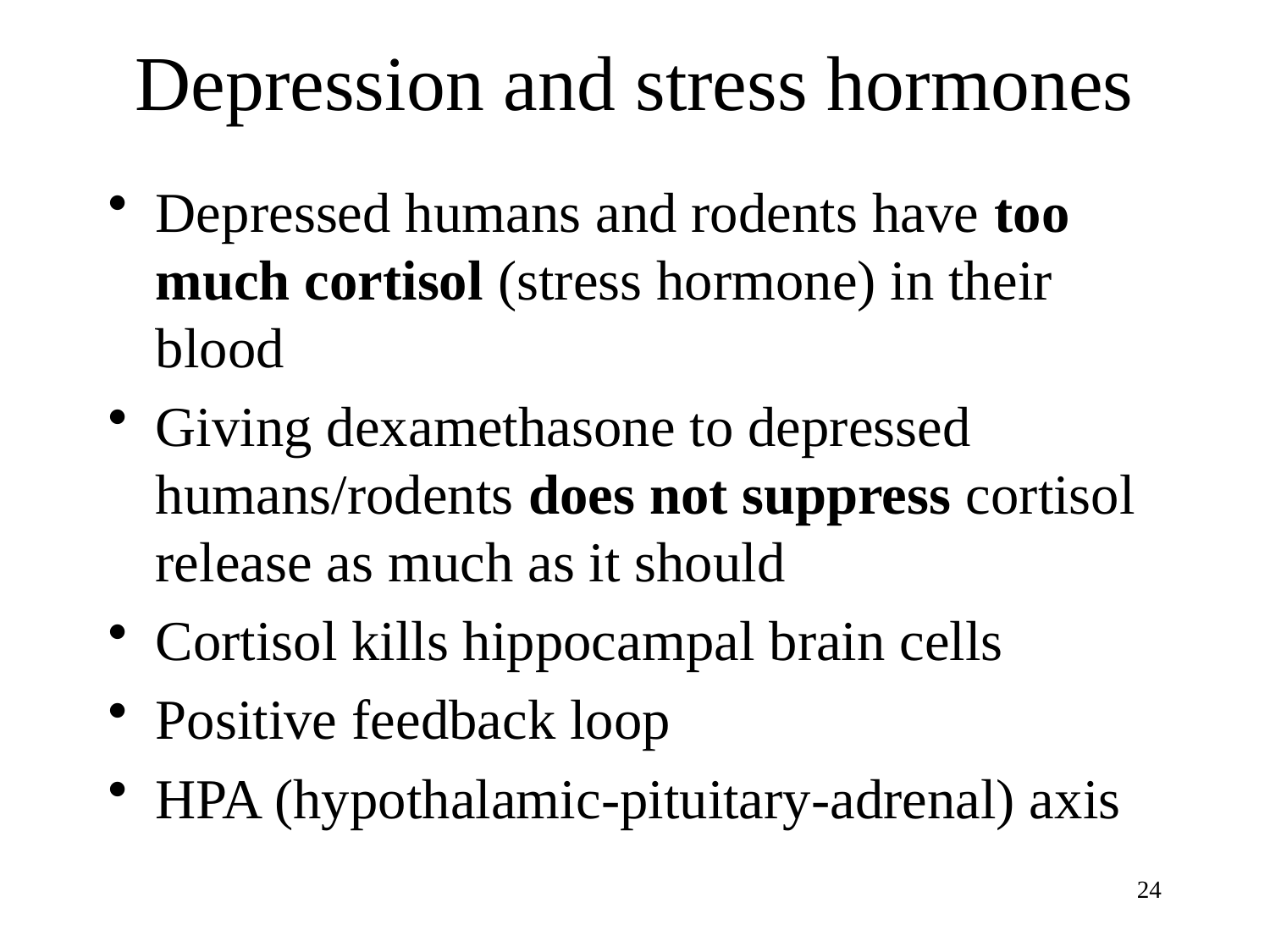

# Depression and stress hormones
Depressed humans and rodents have too much cortisol (stress hormone) in their blood
Giving dexamethasone to depressed humans/rodents does not suppress cortisol release as much as it should
Cortisol kills hippocampal brain cells
Positive feedback loop
HPA (hypothalamic-pituitary-adrenal) axis
24